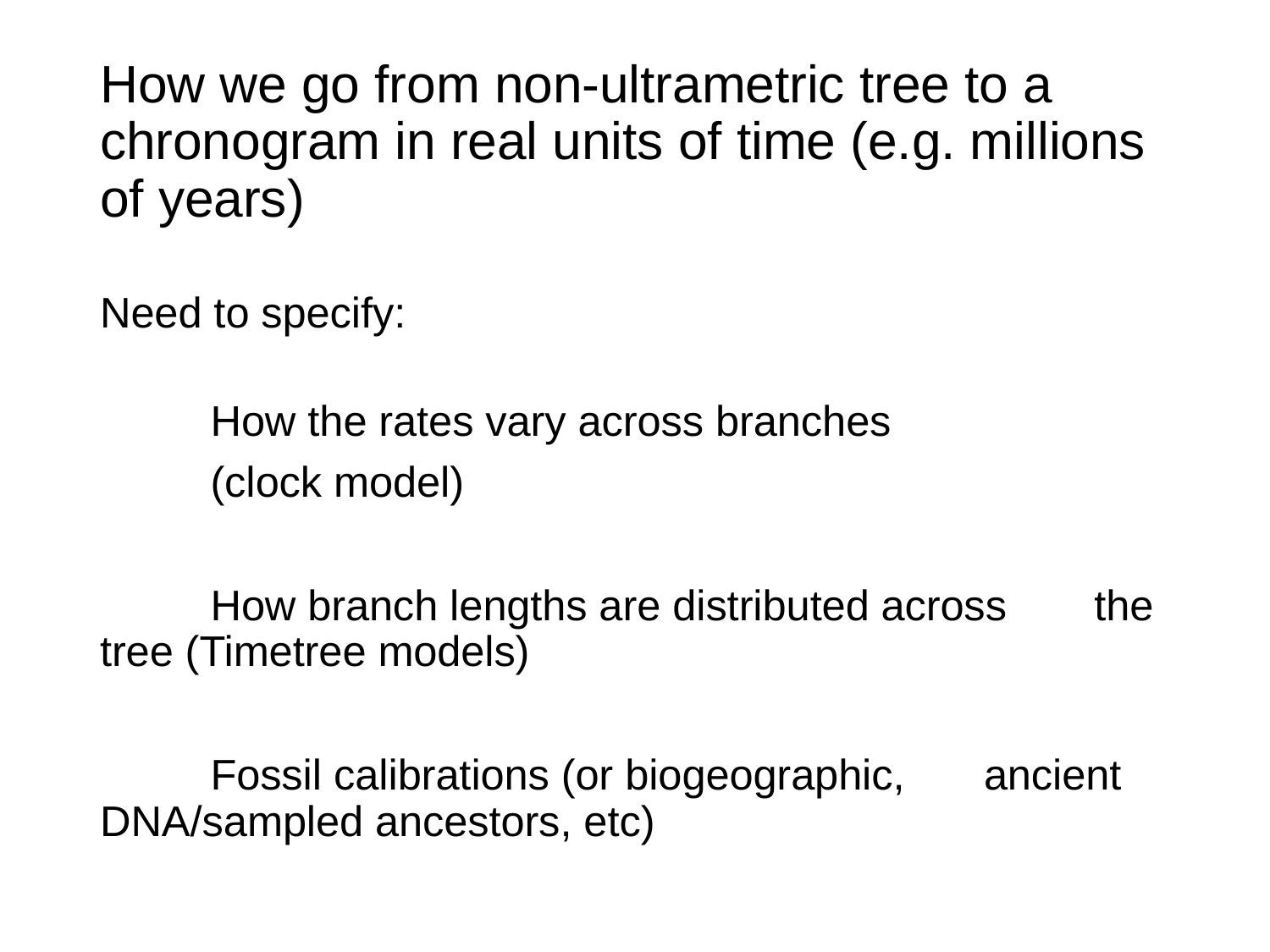

# How we go from non-ultrametric tree to a chronogram in real units of time (e.g. millions of years)
Need to specify:
	How the rates vary across branches
	(clock model)

	How branch lengths are distributed across 	the tree (Timetree models)

	Fossil calibrations (or biogeographic, 	ancient DNA/sampled ancestors, etc)